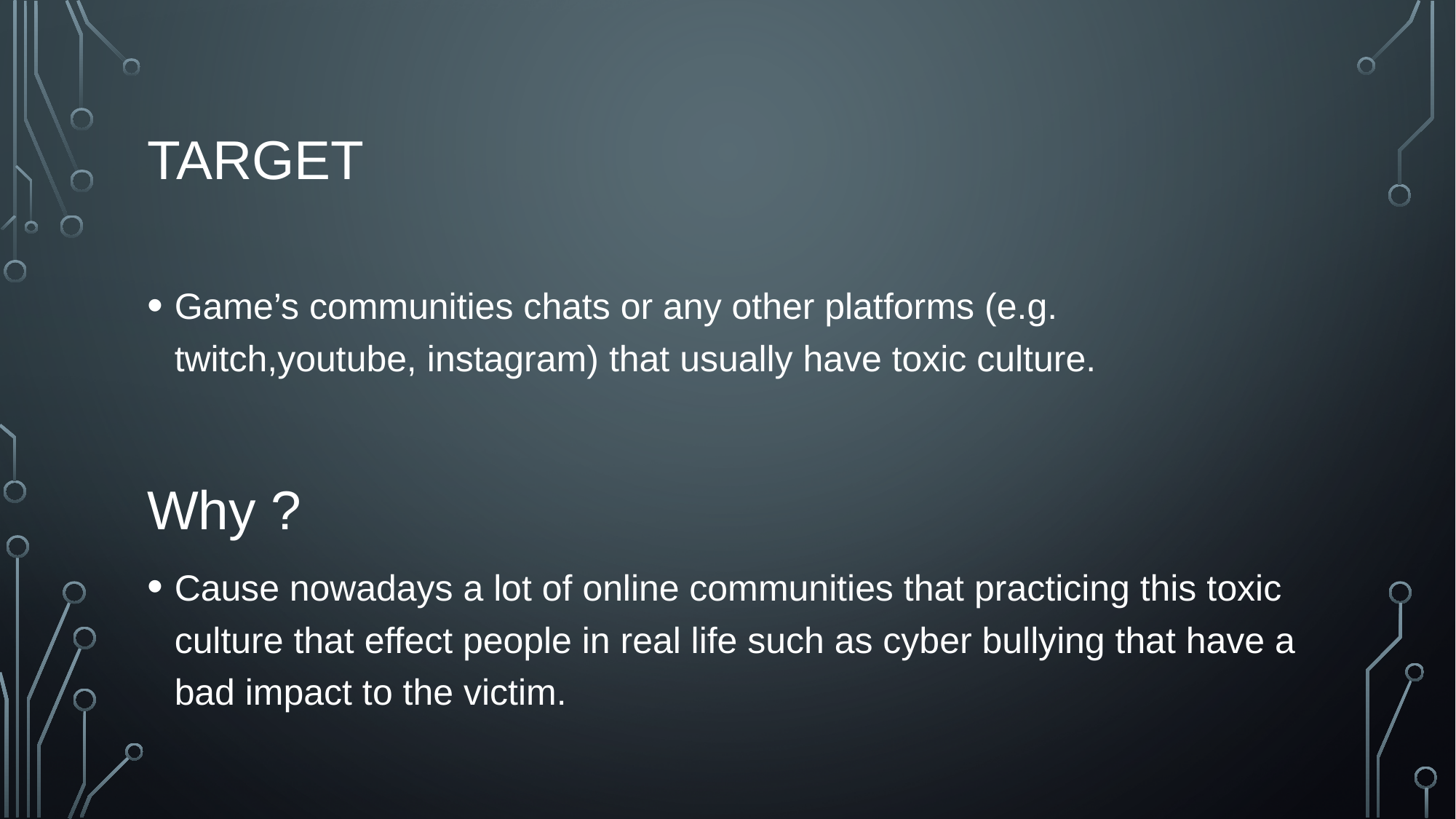

# Target
Game’s communities chats or any other platforms (e.g. twitch,youtube, instagram) that usually have toxic culture.

Why ?
Cause nowadays a lot of online communities that practicing this toxic culture that effect people in real life such as cyber bullying that have a bad impact to the victim.